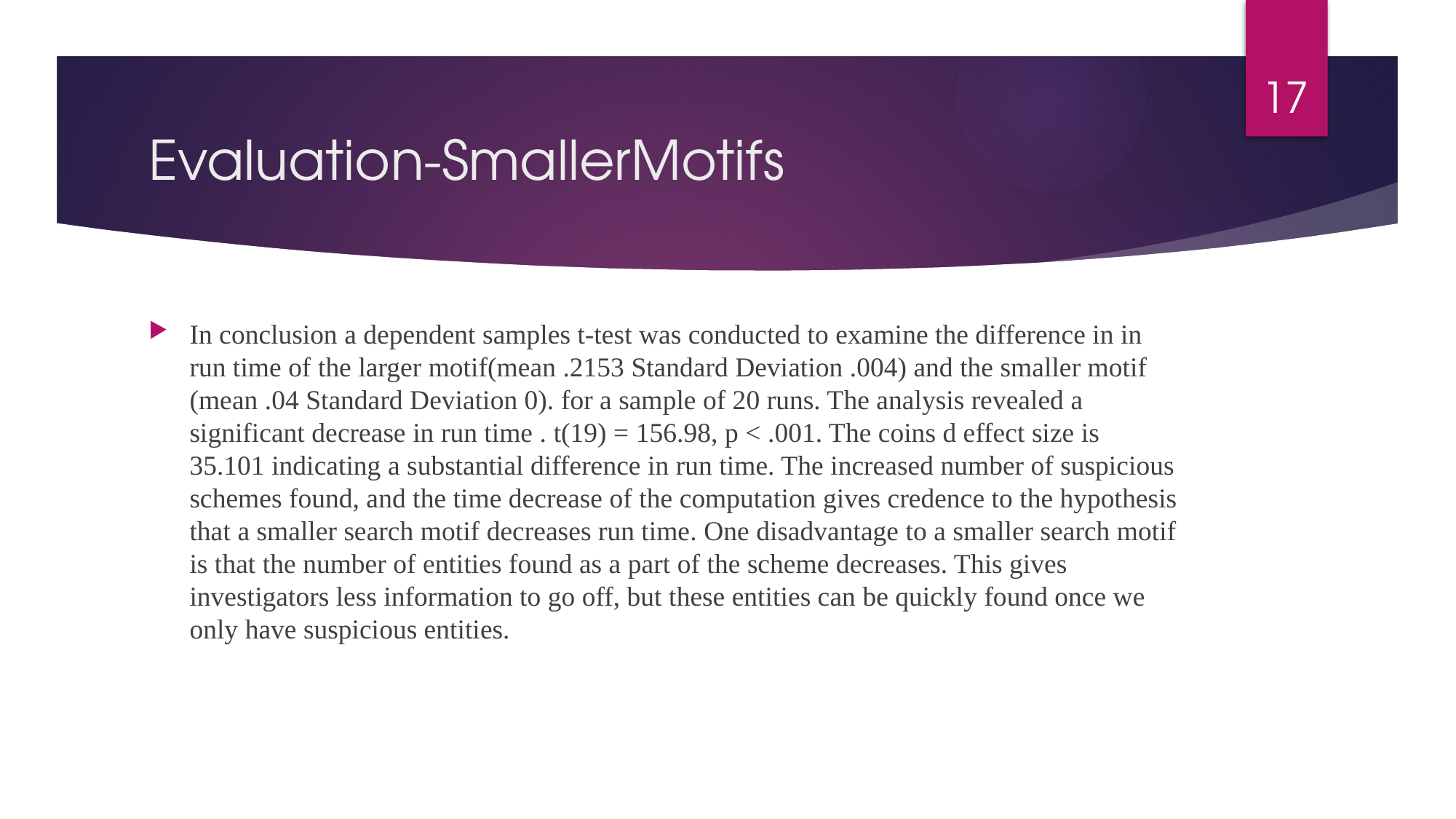

17
# Evaluation-SmallerMotifs
In conclusion a dependent samples t-test was conducted to examine the difference in in run time of the larger motif(mean .2153 Standard Deviation .004) and the smaller motif (mean .04 Standard Deviation 0). for a sample of 20 runs. The analysis revealed a significant decrease in run time . t(19) = 156.98, p < .001. The coins d effect size is 35.101 indicating a substantial difference in run time. The increased number of suspicious schemes found, and the time decrease of the computation gives credence to the hypothesis that a smaller search motif decreases run time. One disadvantage to a smaller search motif is that the number of entities found as a part of the scheme decreases. This gives investigators less information to go off, but these entities can be quickly found once we only have suspicious entities.